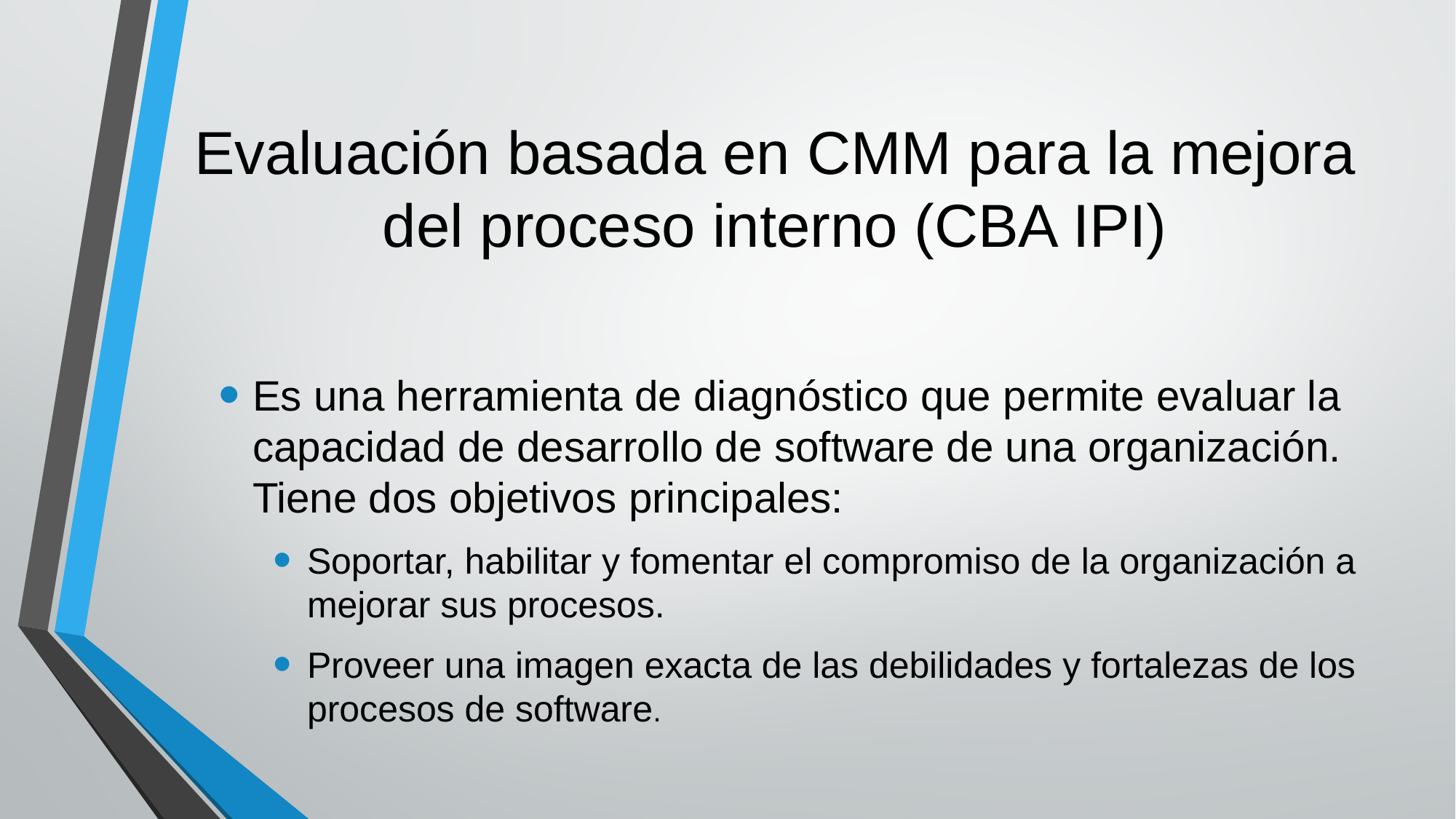

# Evaluación basada en CMM para la mejora del proceso interno (CBA IPI)
Es una herramienta de diagnóstico que permite evaluar la capacidad de desarrollo de software de una organización. Tiene dos objetivos principales:
Soportar, habilitar y fomentar el compromiso de la organización a mejorar sus procesos.
Proveer una imagen exacta de las debilidades y fortalezas de los procesos de software.